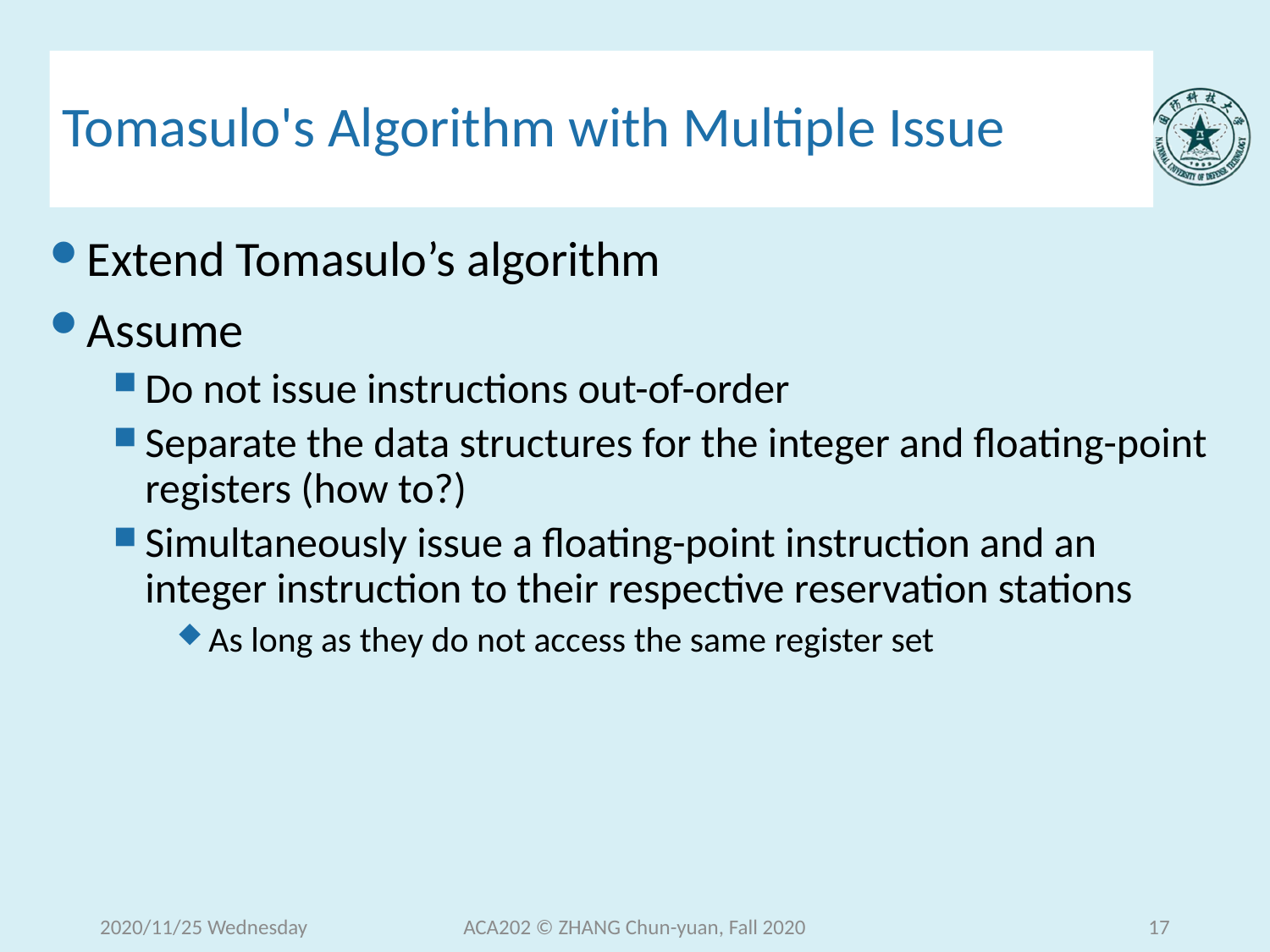

# Tomasulo's Algorithm with Multiple Issue
Extend Tomasulo’s algorithm
Assume
Do not issue instructions out-of-order
Separate the data structures for the integer and floating-point registers (how to?)
Simultaneously issue a floating-point instruction and an integer instruction to their respective reservation stations
As long as they do not access the same register set
2020/11/25 Wednesday
ACA202 © ZHANG Chun-yuan, Fall 2020
17